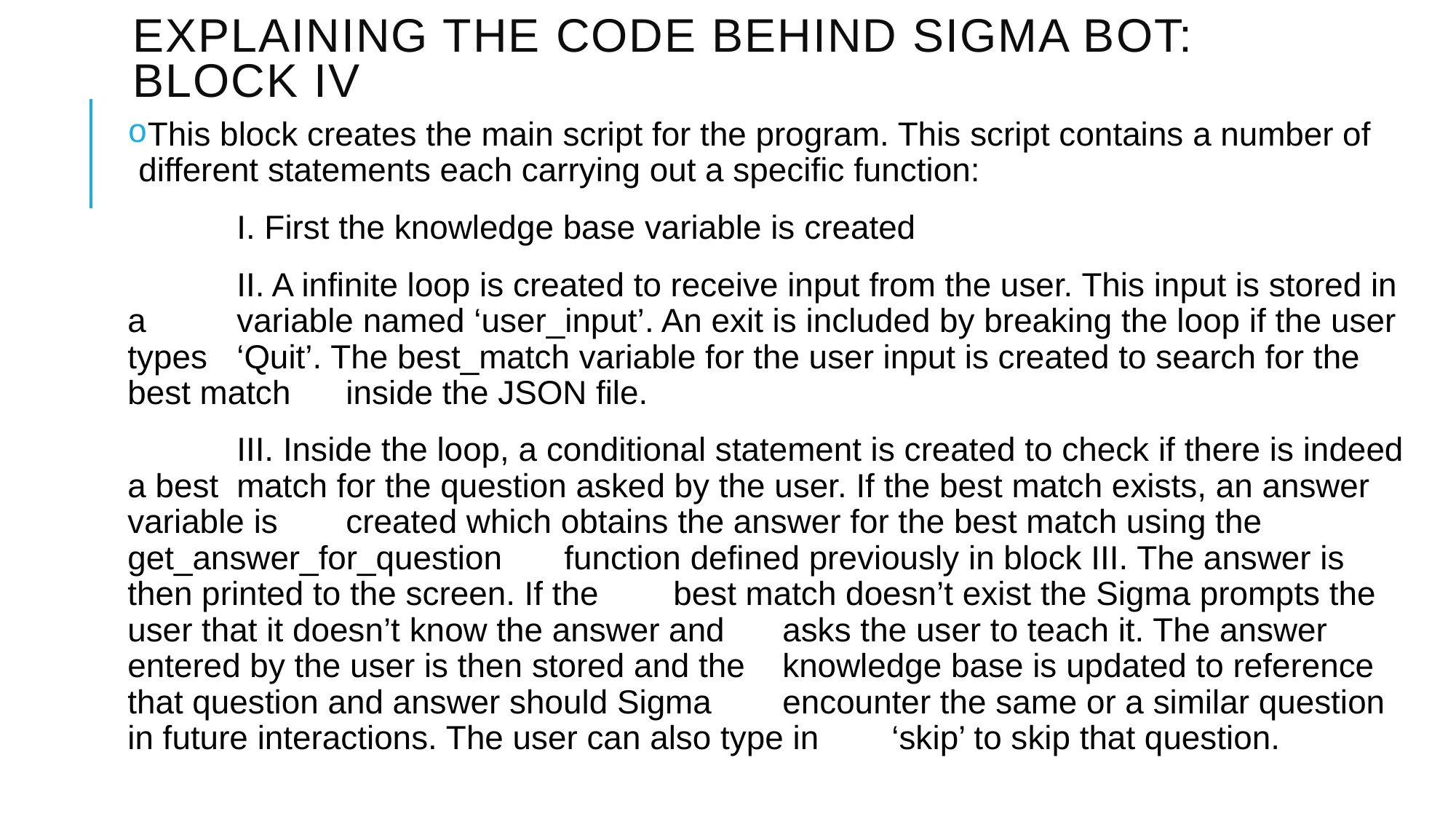

# EXPLAINING THE CODE BEHIND SIGMA BOT: BLOCK IV
This block creates the main script for the program. This script contains a number of different statements each carrying out a specific function:
	I. First the knowledge base variable is created
	II. A infinite loop is created to receive input from the user. This input is stored in a 	variable named ‘user_input’. An exit is included by breaking the loop if the user types 	‘Quit’. The best_match variable for the user input is created to search for the best match 	inside the JSON file.
	III. Inside the loop, a conditional statement is created to check if there is indeed a best 	match for the question asked by the user. If the best match exists, an answer variable is 	created which obtains the answer for the best match using the get_answer_for_question 	function defined previously in block III. The answer is then printed to the screen. If the 	best match doesn’t exist the Sigma prompts the user that it doesn’t know the answer and 	asks the user to teach it. The answer entered by the user is then stored and the 	knowledge base is updated to reference that question and answer should Sigma 	encounter the same or a similar question in future interactions. The user can also type in 	‘skip’ to skip that question.